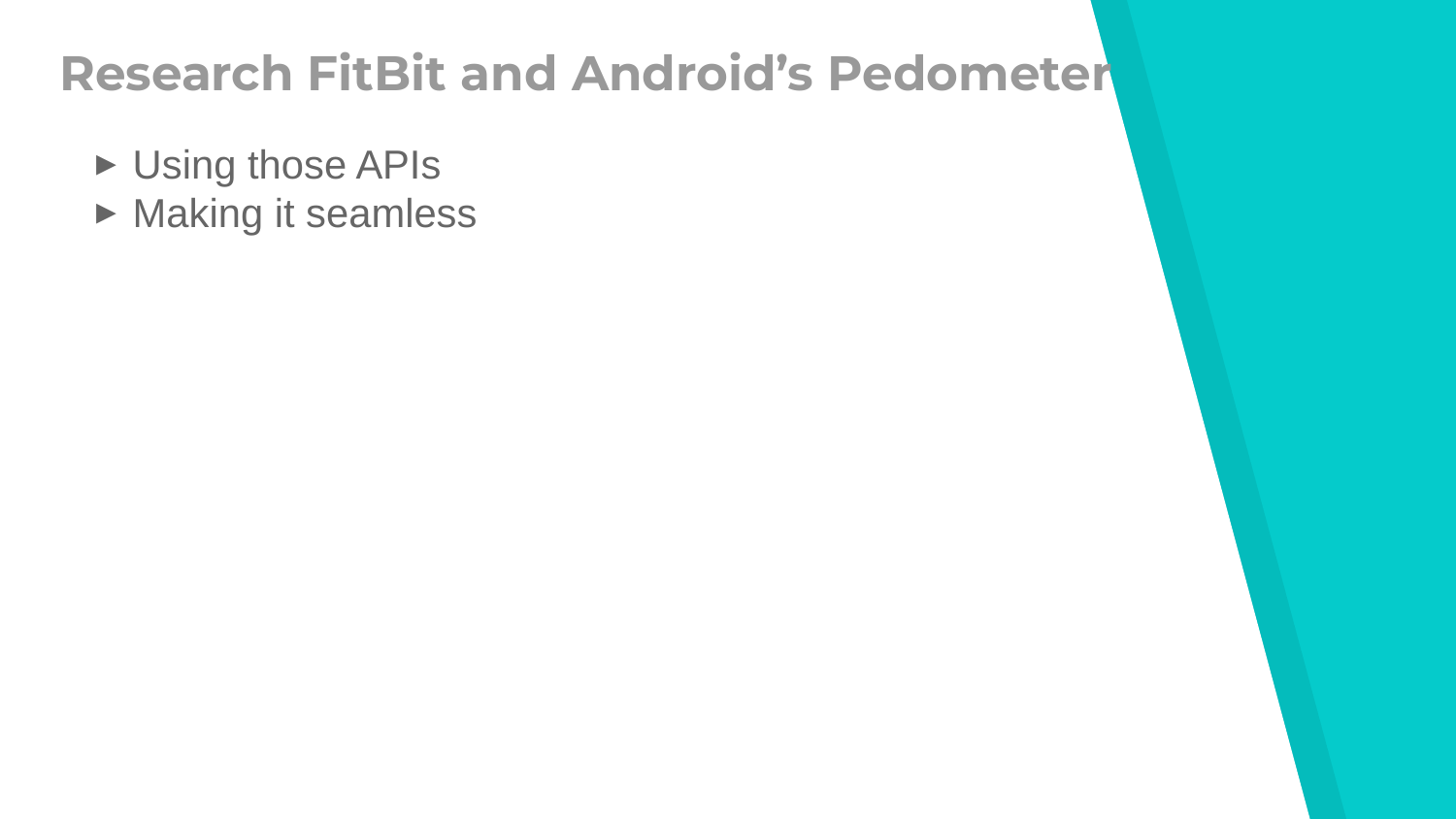

# Research FitBit and Android’s Pedometer
Using those APIs
Making it seamless